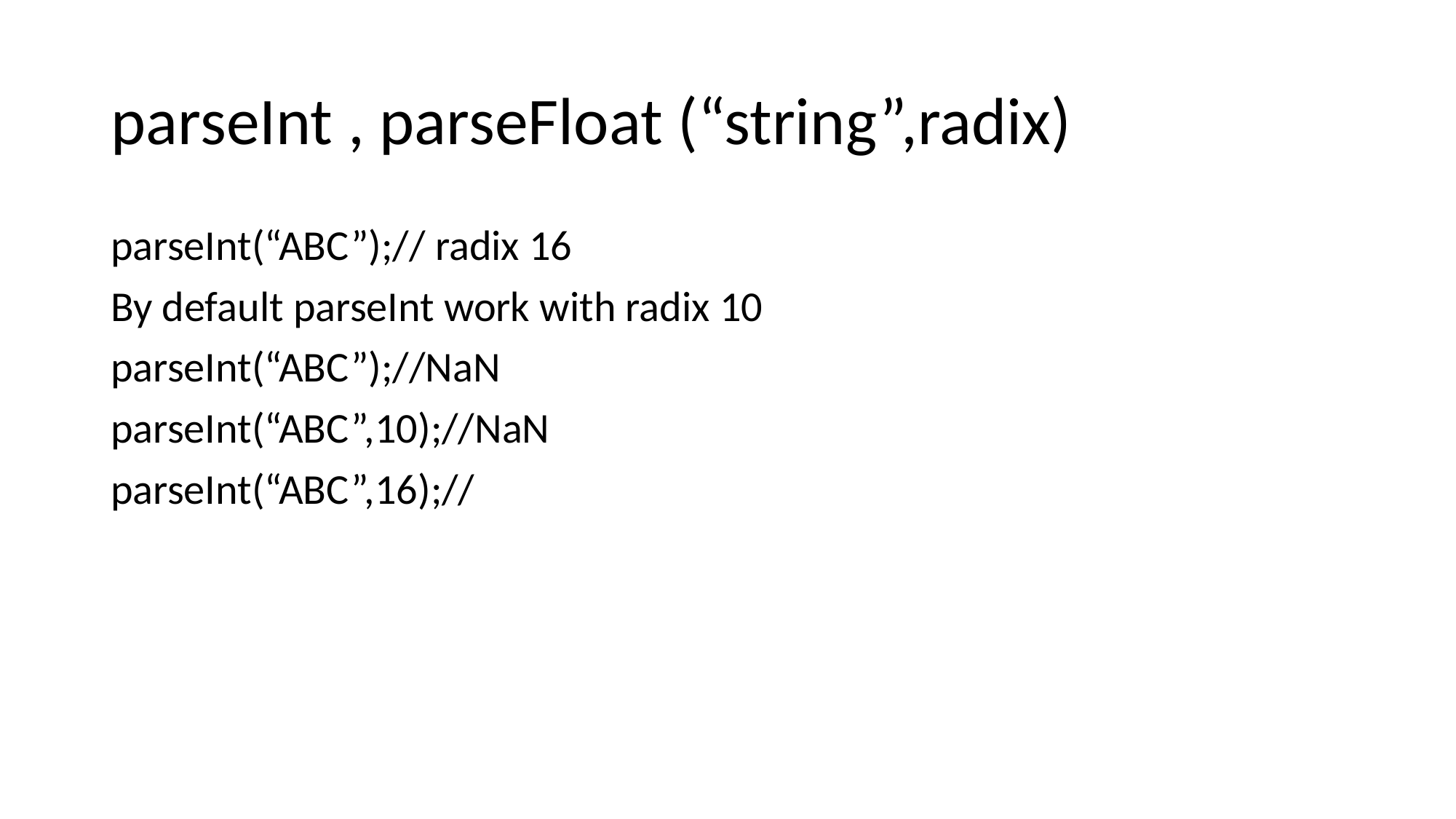

# parseInt , parseFloat (“string”,radix)
parseInt(“ABC”);// radix 16
By default parseInt work with radix 10
parseInt(“ABC”);//NaN
parseInt(“ABC”,10);//NaN
parseInt(“ABC”,16);//